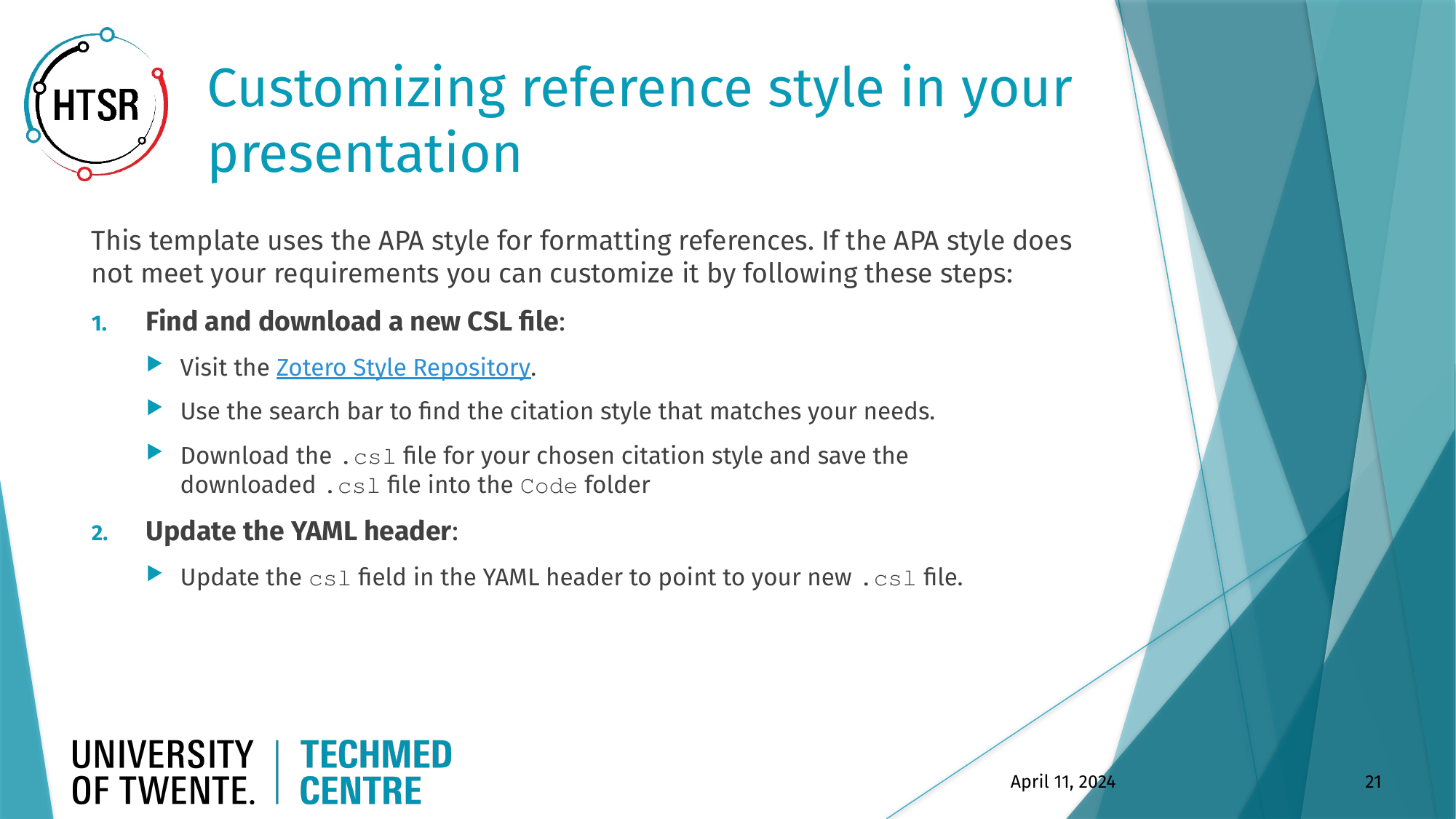

# Customizing reference style in your presentation
This template uses the APA style for formatting references. If the APA style does not meet your requirements you can customize it by following these steps:
Find and download a new CSL file:
Visit the Zotero Style Repository.
Use the search bar to find the citation style that matches your needs.
Download the .csl file for your chosen citation style and save the downloaded .csl file into the Code folder
Update the YAML header:
Update the csl field in the YAML header to point to your new .csl file.
21
April 11, 2024